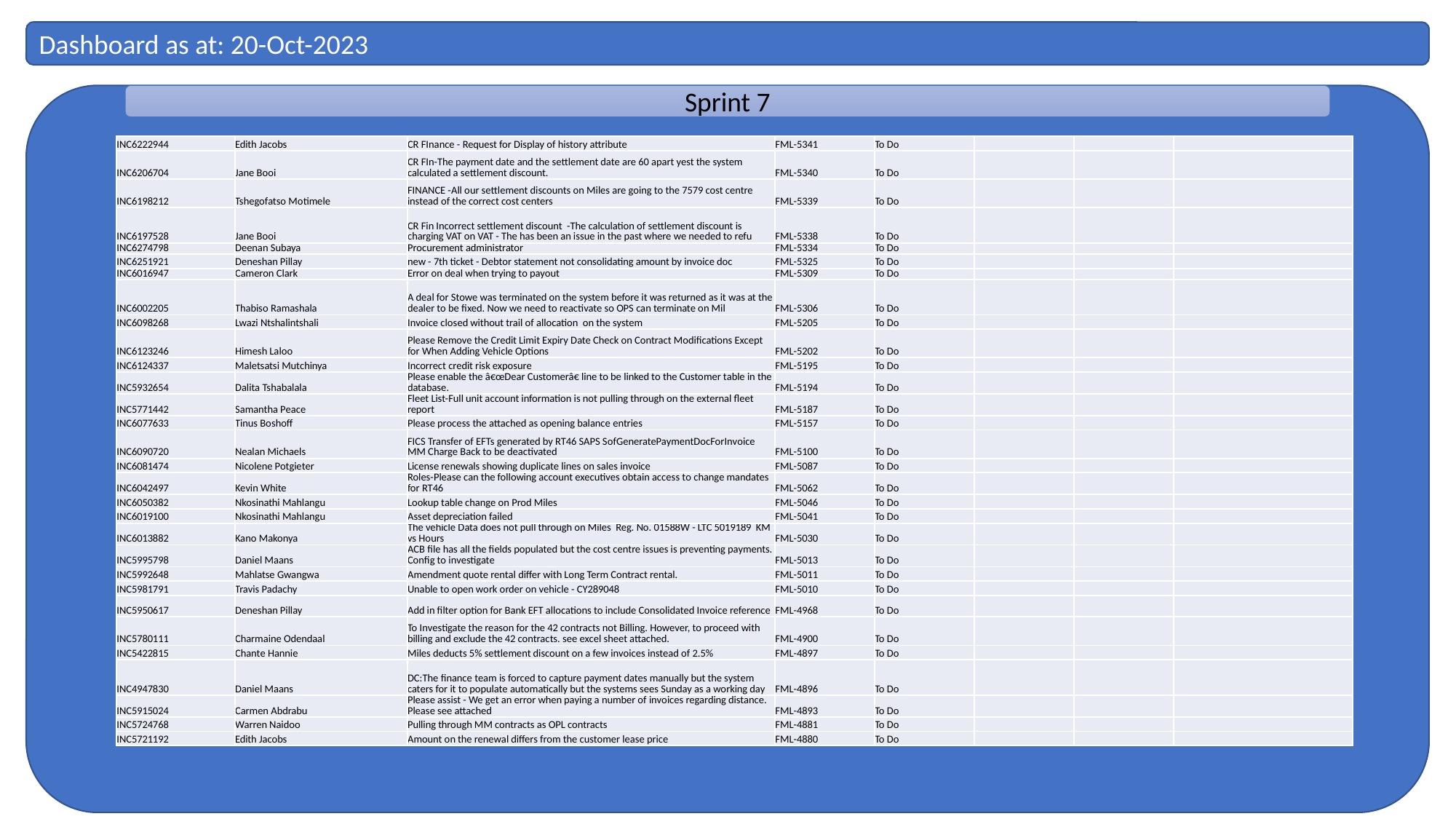

Dashboard as at: 20-Oct-2023

Sprint 7
| INC6222944 | Edith Jacobs | CR FInance - Request for Display of history attribute | FML-5341 | To Do |  |  |  |
| --- | --- | --- | --- | --- | --- | --- | --- |
| INC6206704 | Jane Booi | CR FIn-The payment date and the settlement date are 60 apart yest the system calculated a settlement discount. | FML-5340 | To Do |  |  |  |
| INC6198212 | Tshegofatso Motimele | FINANCE -All our settlement discounts on Miles are going to the 7579 cost centre instead of the correct cost centers | FML-5339 | To Do |  |  |  |
| INC6197528 | Jane Booi | CR Fin Incorrect settlement discount -The calculation of settlement discount is charging VAT on VAT - The has been an issue in the past where we needed to refu | FML-5338 | To Do |  |  |  |
| INC6274798 | Deenan Subaya | Procurement administrator | FML-5334 | To Do |  |  |  |
| INC6251921 | Deneshan Pillay | new - 7th ticket - Debtor statement not consolidating amount by invoice doc | FML-5325 | To Do |  |  |  |
| INC6016947 | Cameron Clark | Error on deal when trying to payout | FML-5309 | To Do |  |  |  |
| INC6002205 | Thabiso Ramashala | A deal for Stowe was terminated on the system before it was returned as it was at the dealer to be fixed. Now we need to reactivate so OPS can terminate on Mil | FML-5306 | To Do |  |  |  |
| INC6098268 | Lwazi Ntshalintshali | Invoice closed without trail of allocation on the system | FML-5205 | To Do |  |  |  |
| INC6123246 | Himesh Laloo | Please Remove the Credit Limit Expiry Date Check on Contract Modifications Except for When Adding Vehicle Options | FML-5202 | To Do |  |  |  |
| INC6124337 | Maletsatsi Mutchinya | Incorrect credit risk exposure | FML-5195 | To Do |  |  |  |
| INC5932654 | Dalita Tshabalala | Please enable the â€œDear Customerâ€ line to be linked to the Customer table in the database. | FML-5194 | To Do |  |  |  |
| INC5771442 | Samantha Peace | Fleet List-Full unit account information is not pulling through on the external fleet report | FML-5187 | To Do |  |  |  |
| INC6077633 | Tinus Boshoff | Please process the attached as opening balance entries | FML-5157 | To Do |  |  |  |
| INC6090720 | Nealan Michaels | FICS Transfer of EFTs generated by RT46 SAPS SofGeneratePaymentDocForInvoice MM Charge Back to be deactivated | FML-5100 | To Do |  |  |  |
| INC6081474 | Nicolene Potgieter | License renewals showing duplicate lines on sales invoice | FML-5087 | To Do |  |  |  |
| INC6042497 | Kevin White | Roles-Please can the following account executives obtain access to change mandates for RT46 | FML-5062 | To Do |  |  |  |
| INC6050382 | Nkosinathi Mahlangu | Lookup table change on Prod Miles | FML-5046 | To Do |  |  |  |
| INC6019100 | Nkosinathi Mahlangu | Asset depreciation failed | FML-5041 | To Do |  |  |  |
| INC6013882 | Kano Makonya | The vehicle Data does not pull through on Miles Reg. No. 01588W - LTC 5019189 KM vs Hours | FML-5030 | To Do |  |  |  |
| INC5995798 | Daniel Maans | ACB file has all the fields populated but the cost centre issues is preventing payments. Config to investigate | FML-5013 | To Do |  |  |  |
| INC5992648 | Mahlatse Gwangwa | Amendment quote rental differ with Long Term Contract rental. | FML-5011 | To Do |  |  |  |
| INC5981791 | Travis Padachy | Unable to open work order on vehicle - CY289048 | FML-5010 | To Do |  |  |  |
| INC5950617 | Deneshan Pillay | Add in filter option for Bank EFT allocations to include Consolidated Invoice reference | FML-4968 | To Do |  |  |  |
| INC5780111 | Charmaine Odendaal | To Investigate the reason for the 42 contracts not Billing. However, to proceed with billing and exclude the 42 contracts. see excel sheet attached. | FML-4900 | To Do |  |  |  |
| INC5422815 | Chante Hannie | Miles deducts 5% settlement discount on a few invoices instead of 2.5% | FML-4897 | To Do |  |  |  |
| INC4947830 | Daniel Maans | DC:The finance team is forced to capture payment dates manually but the system caters for it to populate automatically but the systems sees Sunday as a working day | FML-4896 | To Do |  |  |  |
| INC5915024 | Carmen Abdrabu | Please assist - We get an error when paying a number of invoices regarding distance. Please see attached | FML-4893 | To Do |  |  |  |
| INC5724768 | Warren Naidoo | Pulling through MM contracts as OPL contracts | FML-4881 | To Do |  |  |  |
| INC5721192 | Edith Jacobs | Amount on the renewal differs from the customer lease price | FML-4880 | To Do |  |  |  |